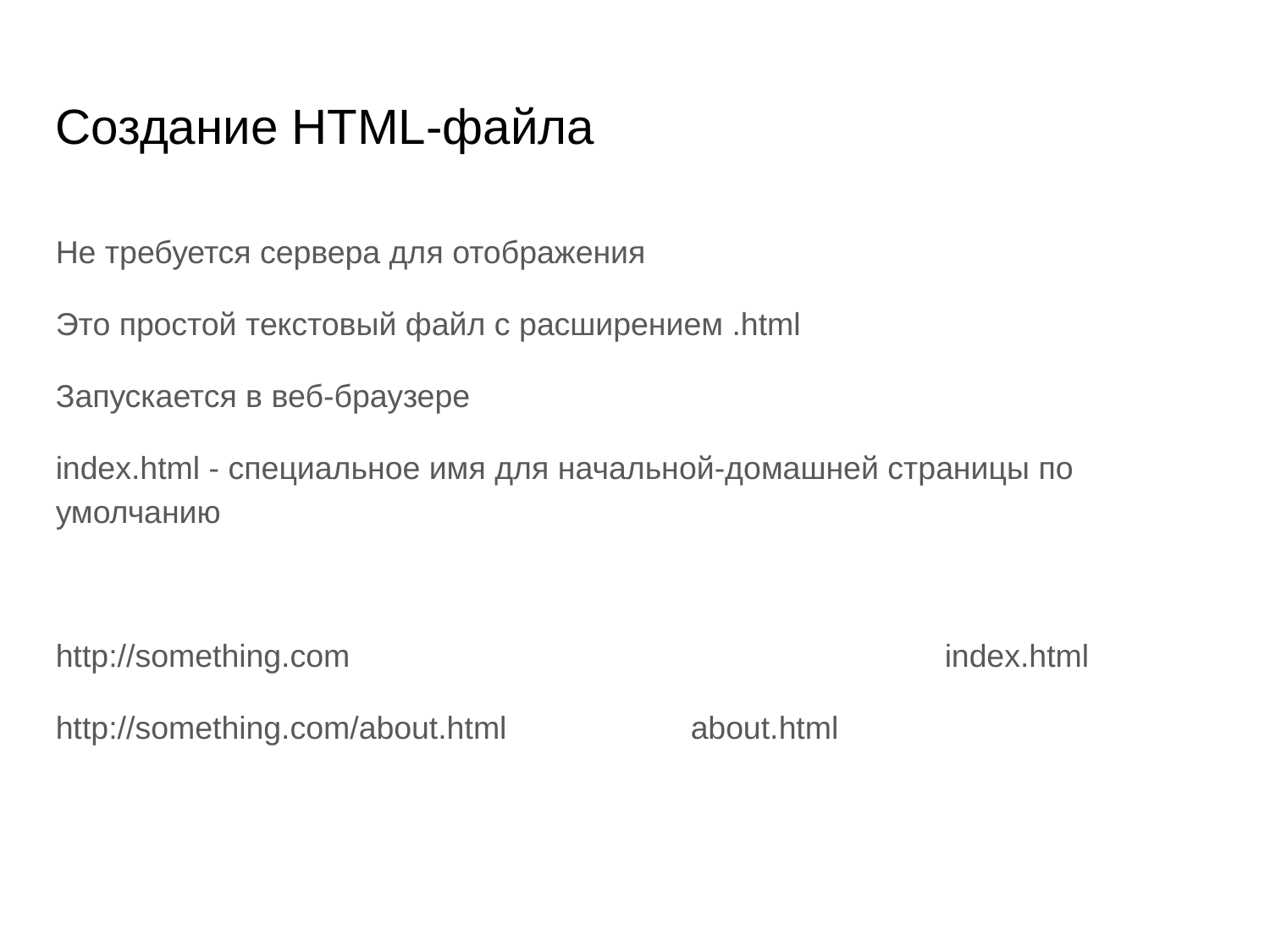

Создание HTML-файла
Не требуется сервера для отображения
Это простой текстовый файл с расширением .html
Запускается в веб-браузере
index.html - специальное имя для начальной-домашней страницы по умолчанию

http://something.com					index.html
http://something.com/about.html		about.html